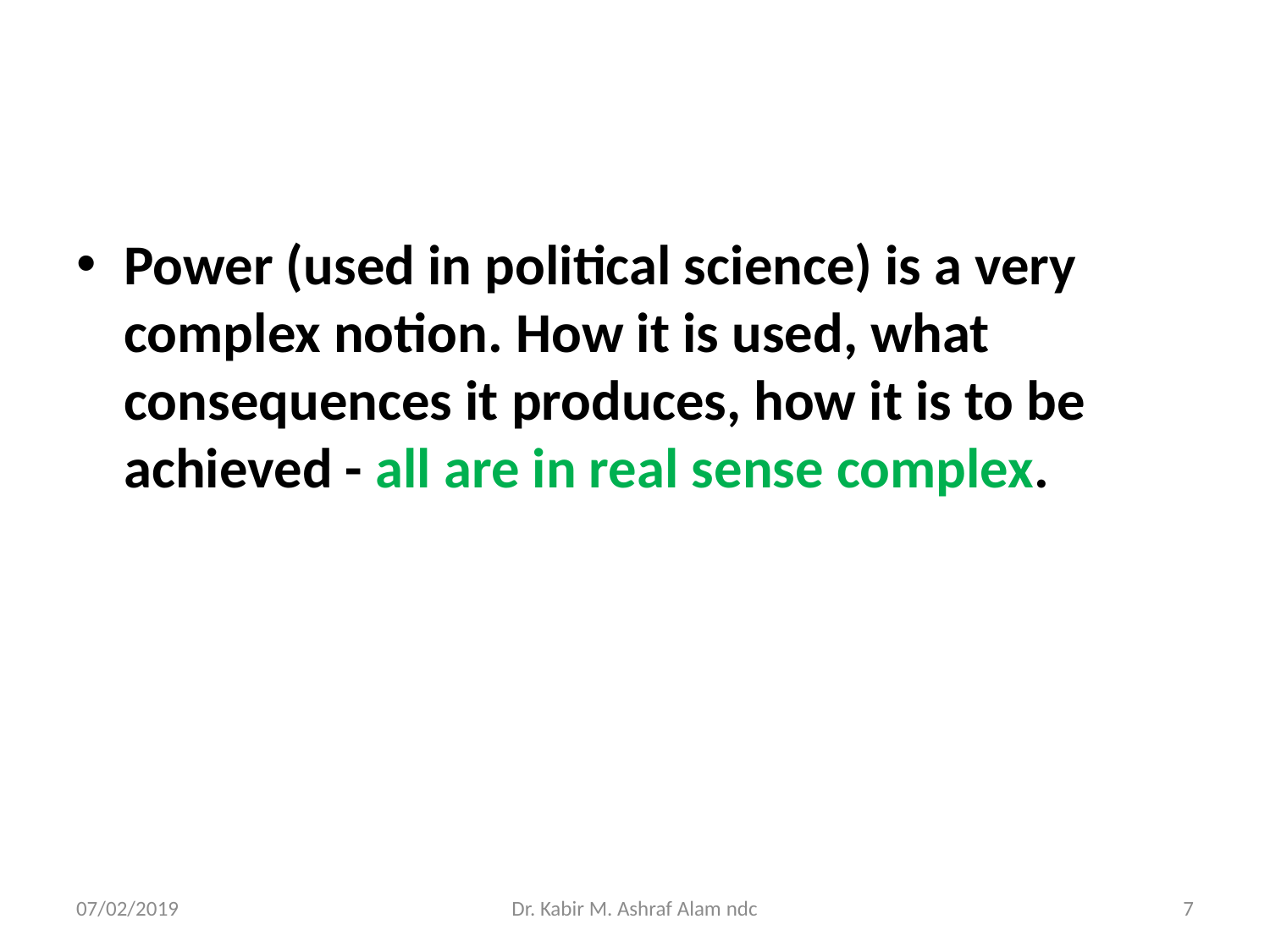

#
Power (used in political science) is a very complex notion. How it is used, what consequences it produces, how it is to be achieved - all are in real sense complex.
07/02/2019
Dr. Kabir M. Ashraf Alam ndc
7